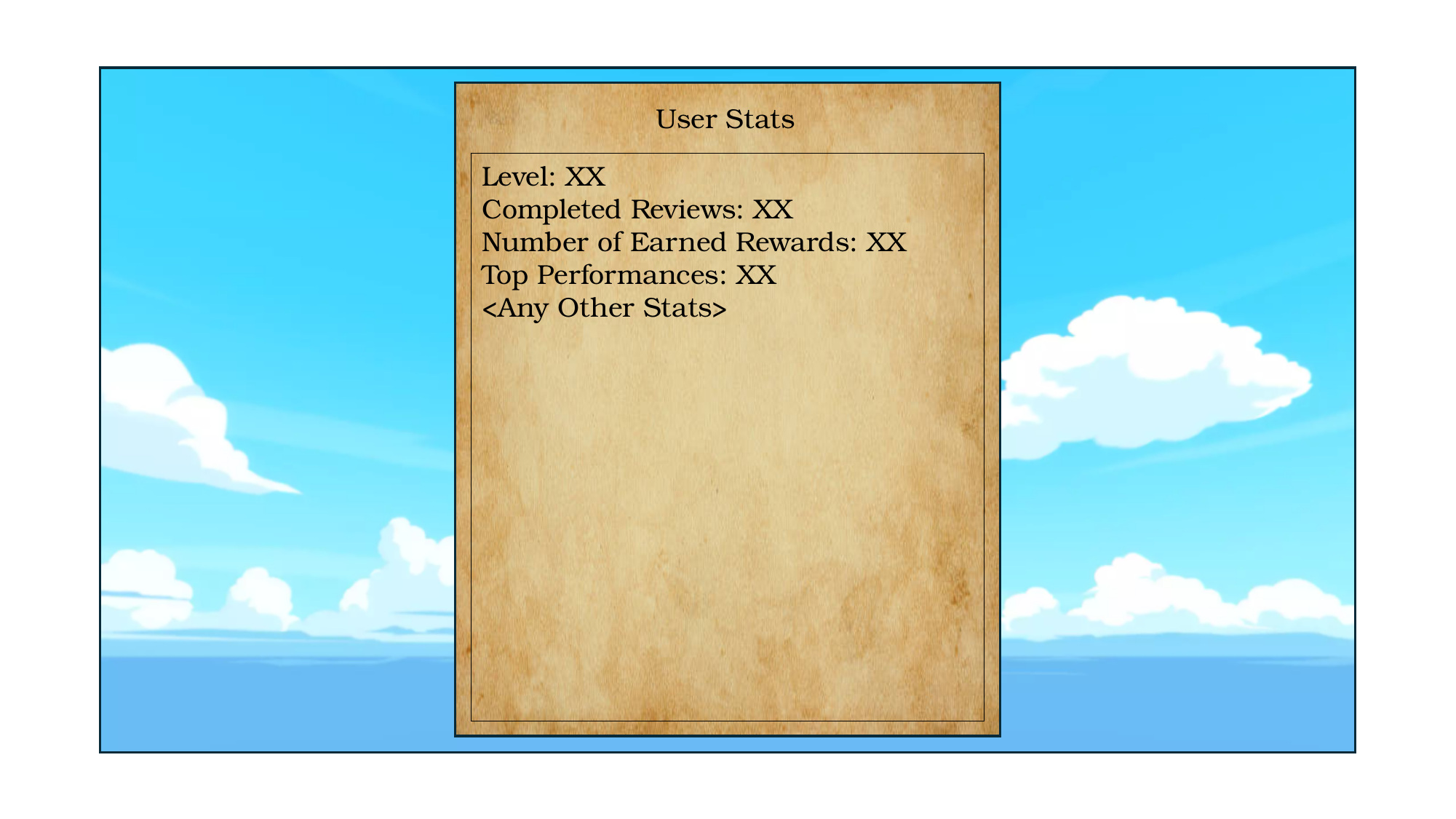

User Stats
Level: XX
Completed Reviews: XX
Number of Earned Rewards: XX
Top Performances: XX
<Any Other Stats>